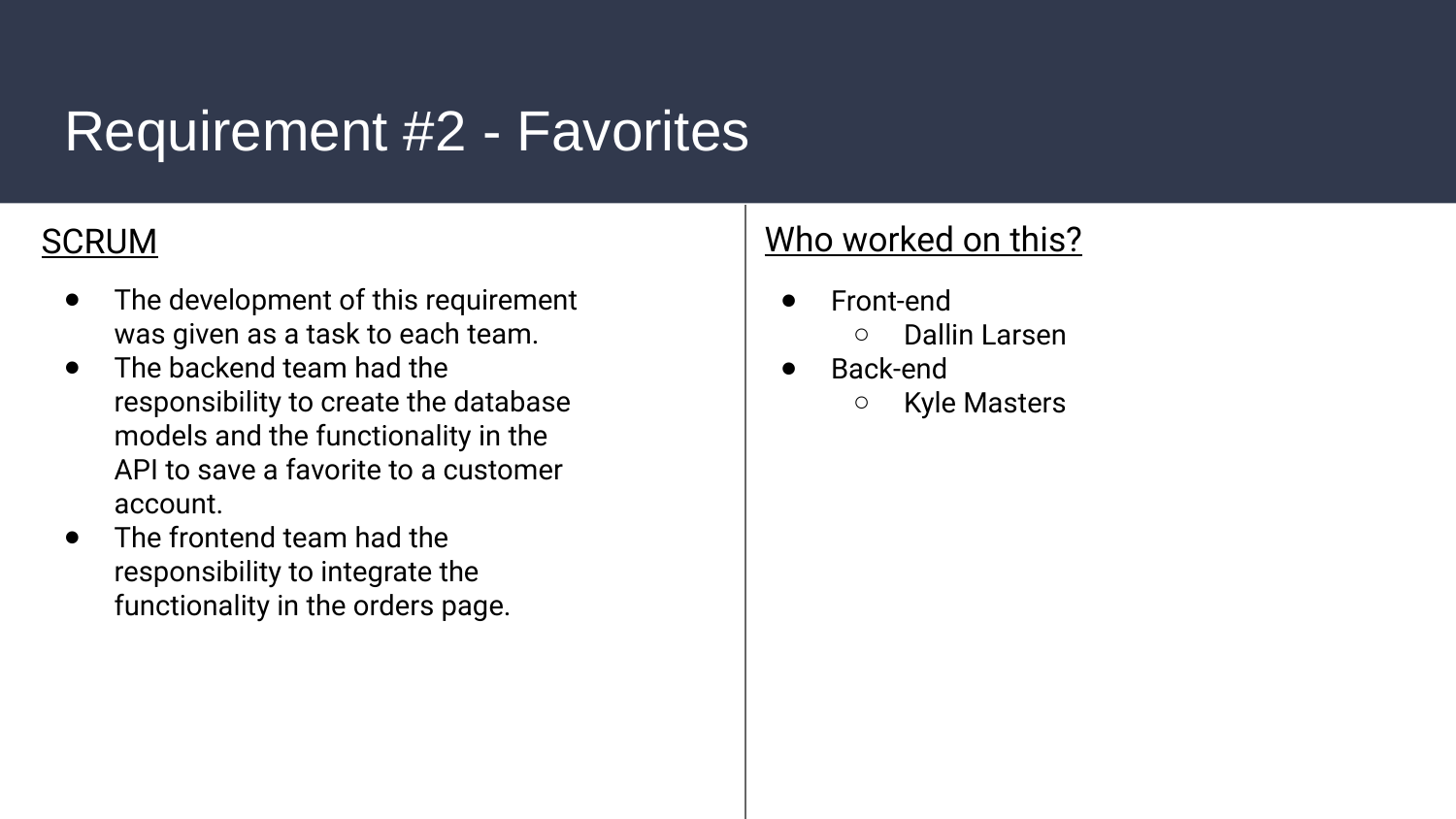

# Requirement #2 - Favorites
Who worked on this?
SCRUM

The development of this requirement was given as a task to each team.
The backend team had the responsibility to create the database models and the functionality in the API to save a favorite to a customer account.
The frontend team had the responsibility to integrate the functionality in the orders page.
Front-end
Dallin Larsen
Back-end
Kyle Masters